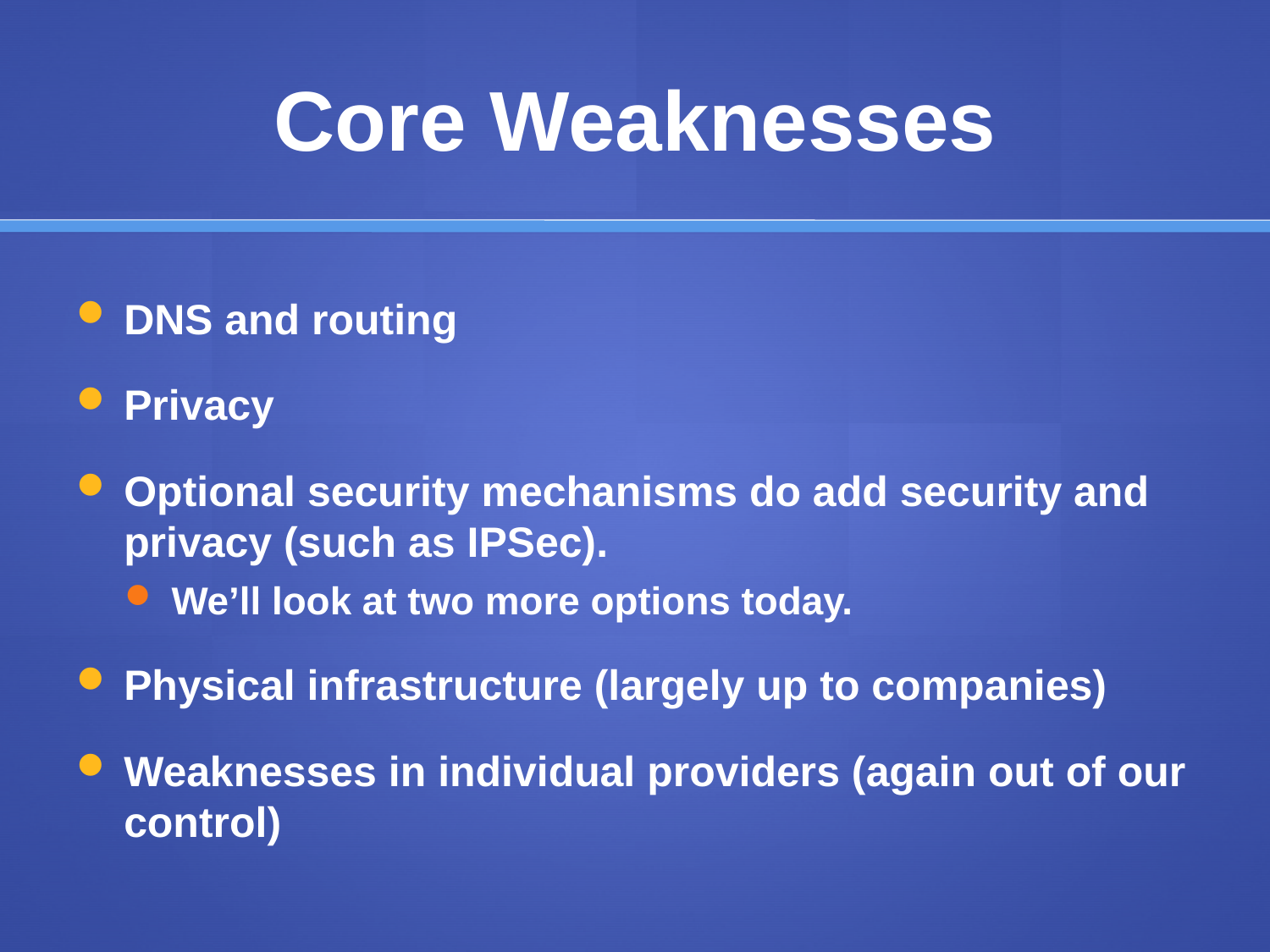

# Core Weaknesses
DNS and routing
Privacy
Optional security mechanisms do add security and privacy (such as IPSec).
We’ll look at two more options today.
Physical infrastructure (largely up to companies)
Weaknesses in individual providers (again out of our control)